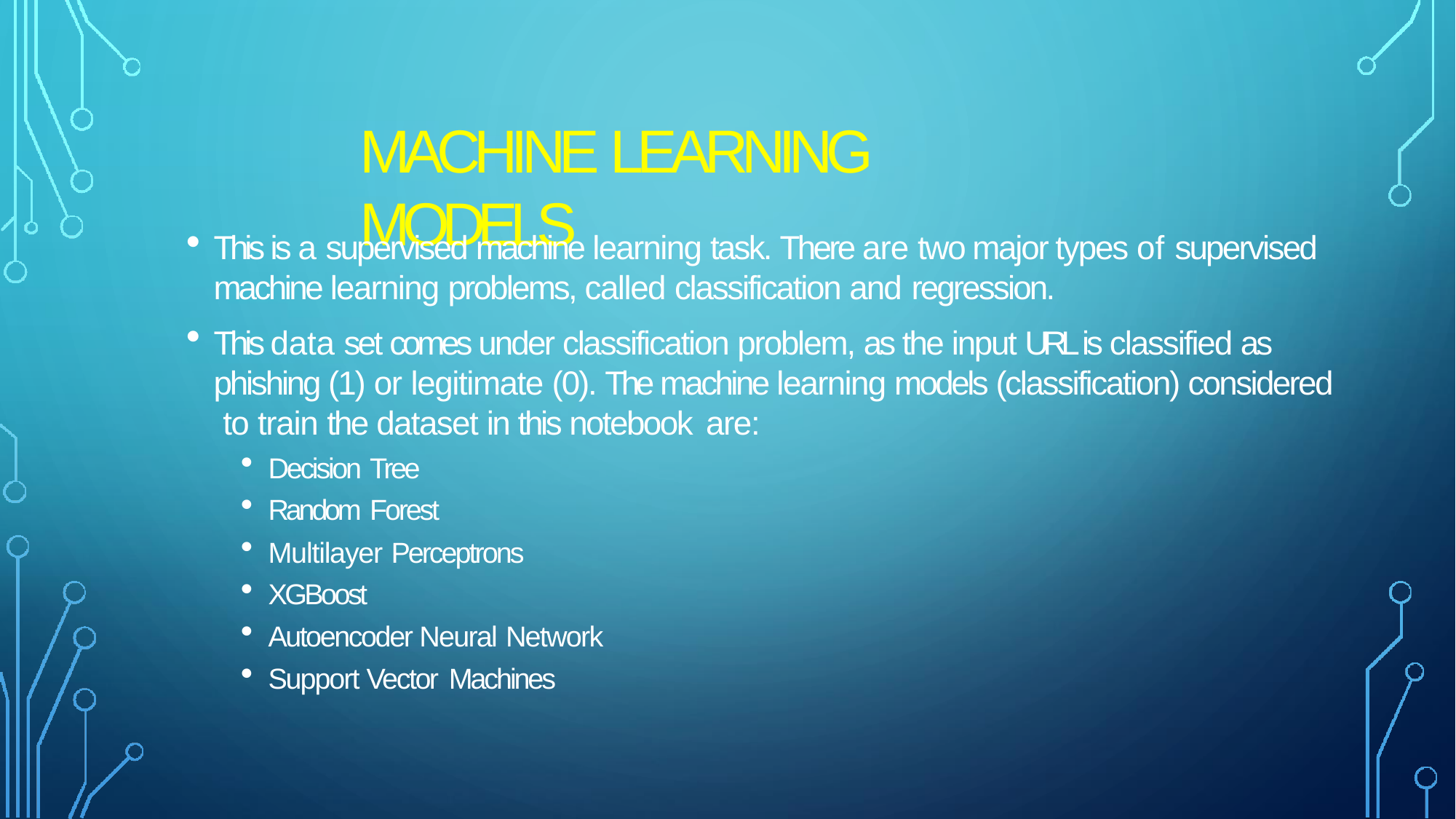

# MACHINE LEARNING MODELS
This is a supervised machine learning task. There are two major types of supervised
machine learning problems, called classification and regression.
This data set comes under classification problem, as the input URL is classified as  phishing (1) or legitimate (0). The machine learning models (classification) considered  to train the dataset in this notebook are:
Decision Tree
Random Forest
Multilayer Perceptrons
XGBoost
Autoencoder Neural Network
Support Vector Machines